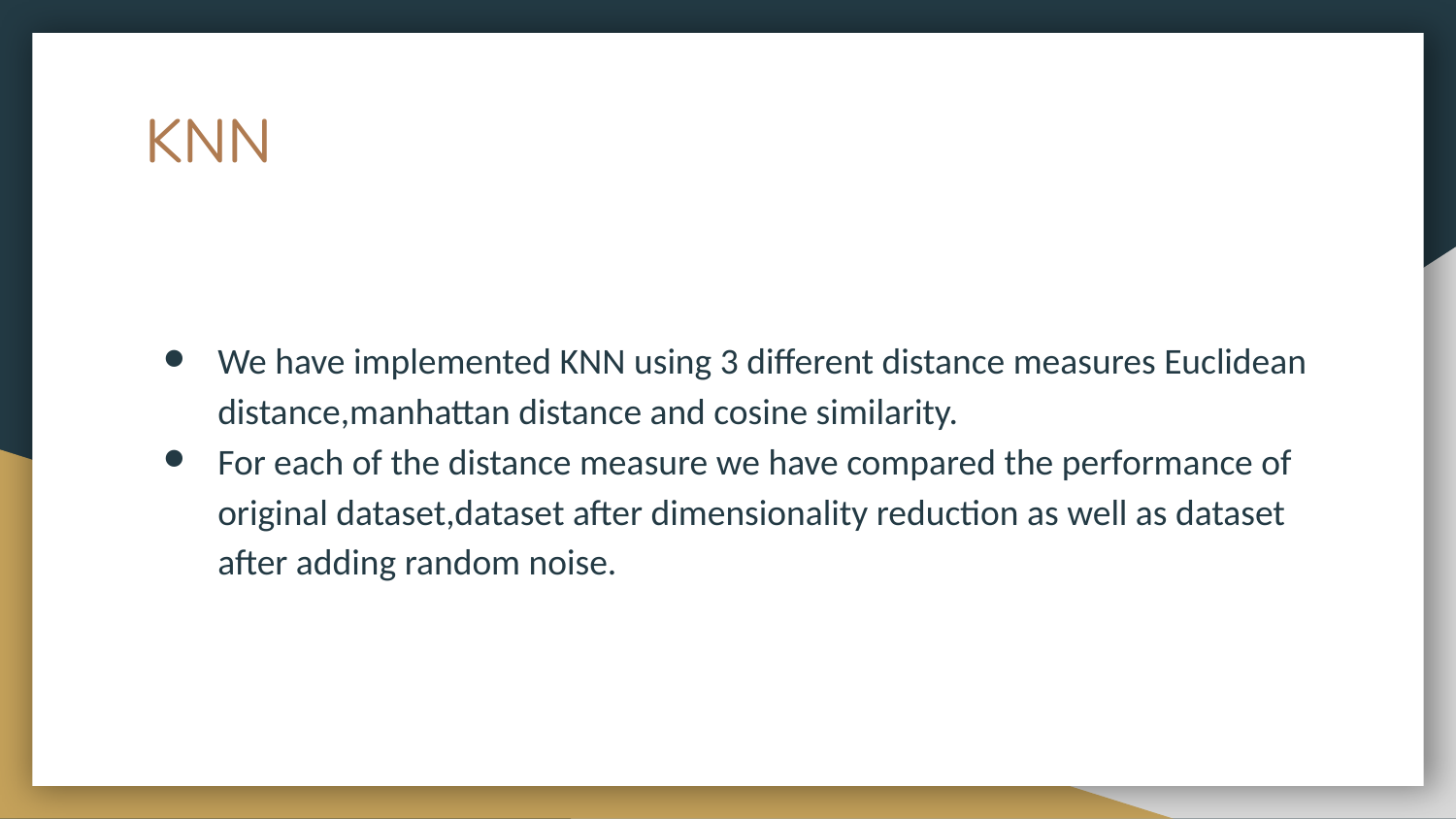

# KNN
We have implemented KNN using 3 different distance measures Euclidean distance,manhattan distance and cosine similarity.
For each of the distance measure we have compared the performance of original dataset,dataset after dimensionality reduction as well as dataset after adding random noise.